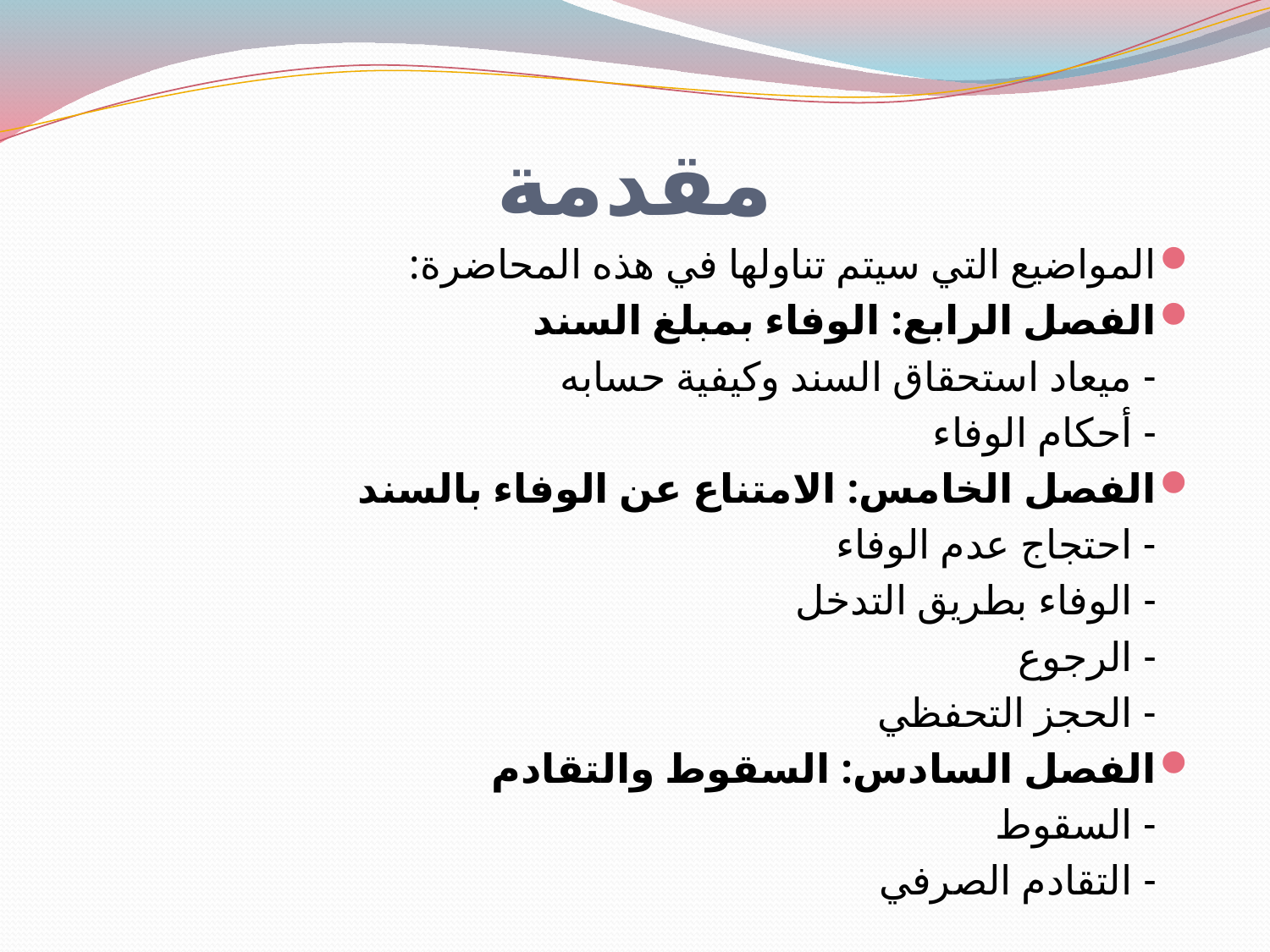

# مقدمة
المواضيع التي سيتم تناولها في هذه المحاضرة:
الفصل الرابع: الوفاء بمبلغ السند
		- ميعاد استحقاق السند وكيفية حسابه
		- أحكام الوفاء
الفصل الخامس: الامتناع عن الوفاء بالسند
		- احتجاج عدم الوفاء
		- الوفاء بطريق التدخل
		- الرجوع
		- الحجز التحفظي
الفصل السادس: السقوط والتقادم
		- السقوط
		- التقادم الصرفي